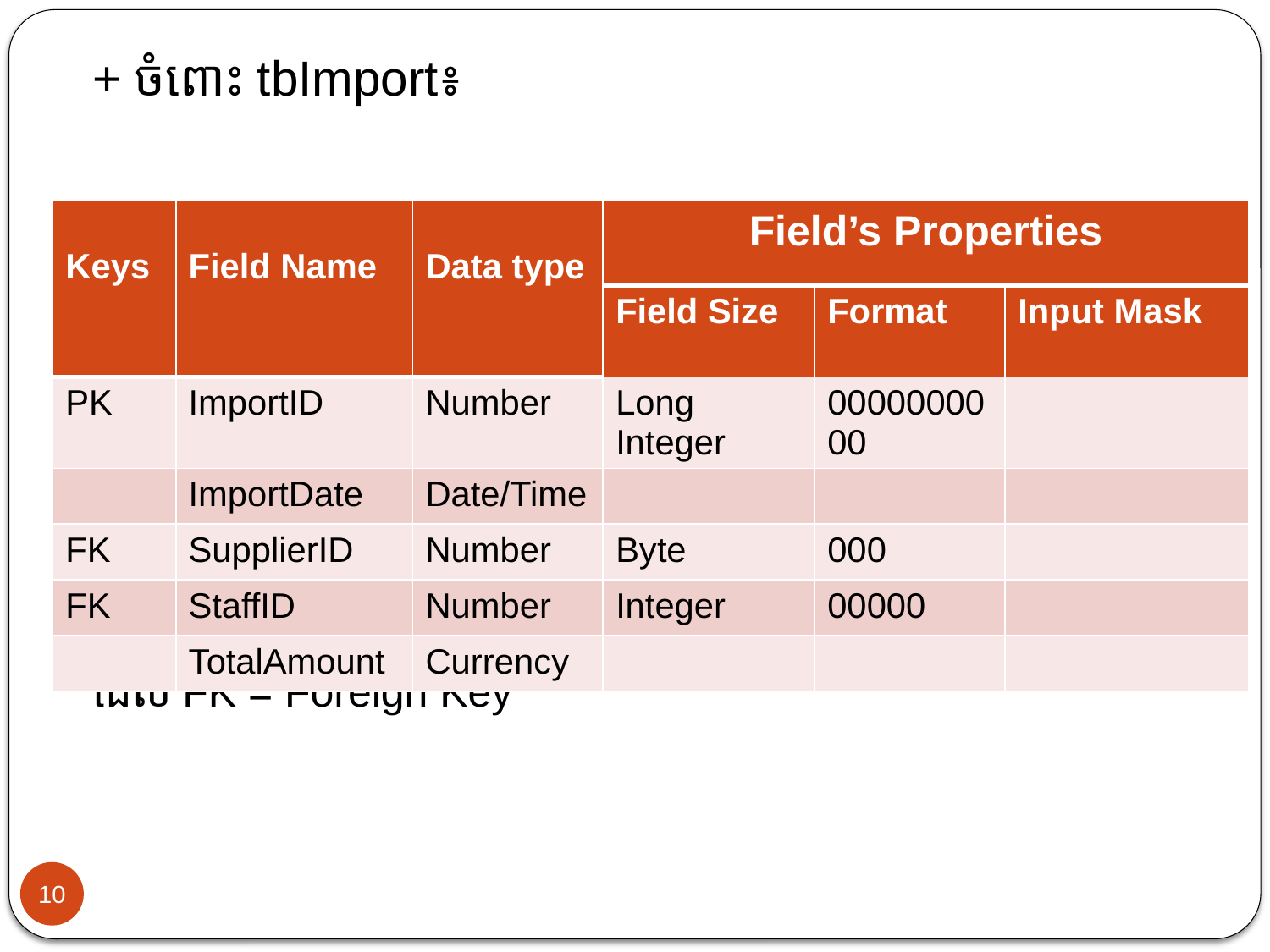

+ ចំពោះ tbImport៖

ដែល FK = Foreign Key

| Keys | Field Name | Data type | Field’s Properties |  |  |
| --- | --- | --- | --- | --- | --- |
|  |  |  | Field Size | Format | Input Mask |
| PK | ImportID | Number | Long Integer | 0000000000 |  |
|  | ImportDate | Date/Time |  |  |  |
| FK | SupplierID | Number | Byte | 000 |  |
| FK | StaffID | Number | Integer | 00000 |  |
|  | TotalAmount | Currency |  |  |  |
10